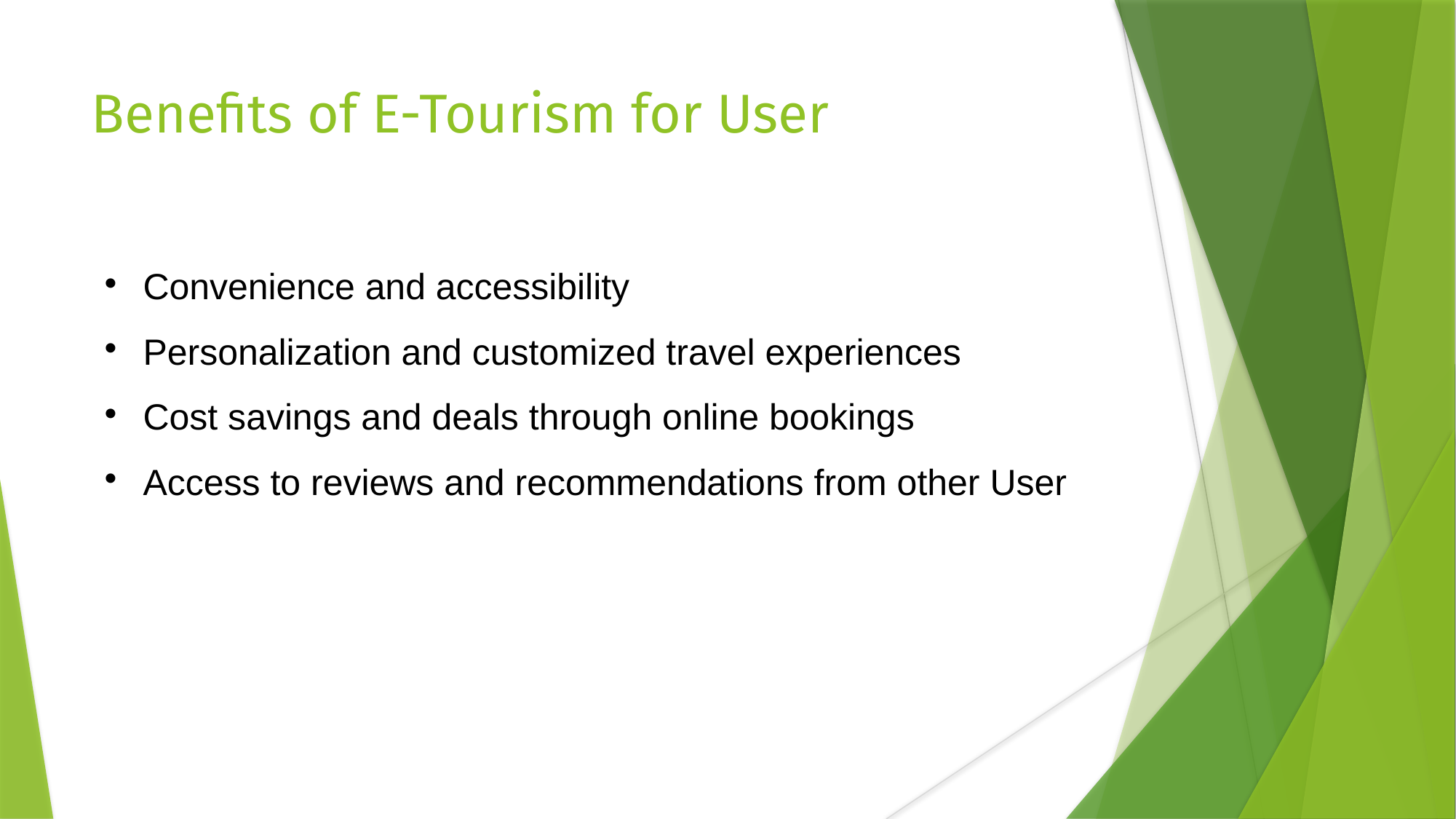

# Benefits of E-Tourism for User
Convenience and accessibility
Personalization and customized travel experiences
Cost savings and deals through online bookings
Access to reviews and recommendations from other User